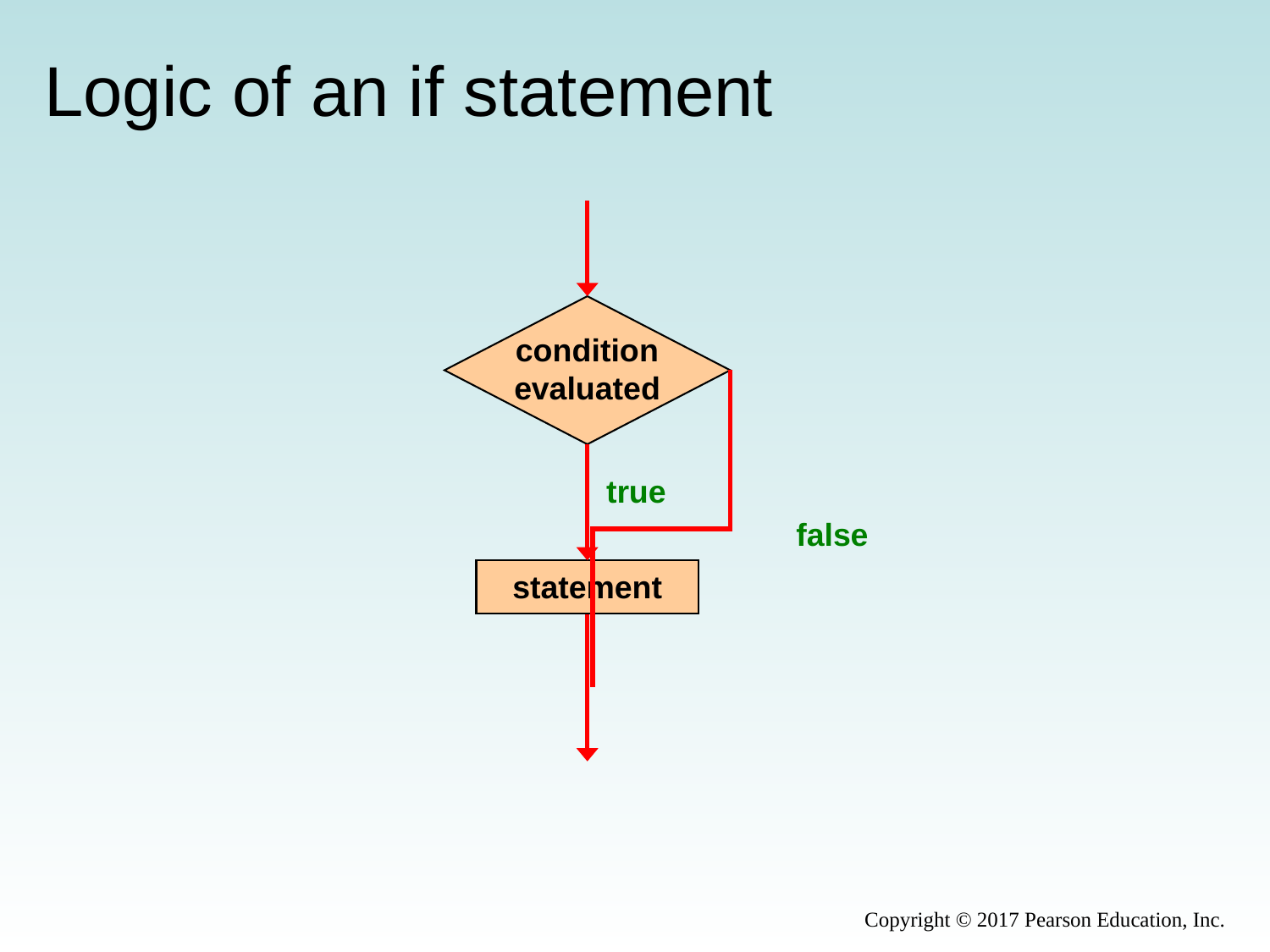

# Logic of an if statement

condition
evaluated
false
true

statement
Copyright © 2017 Pearson Education, Inc.